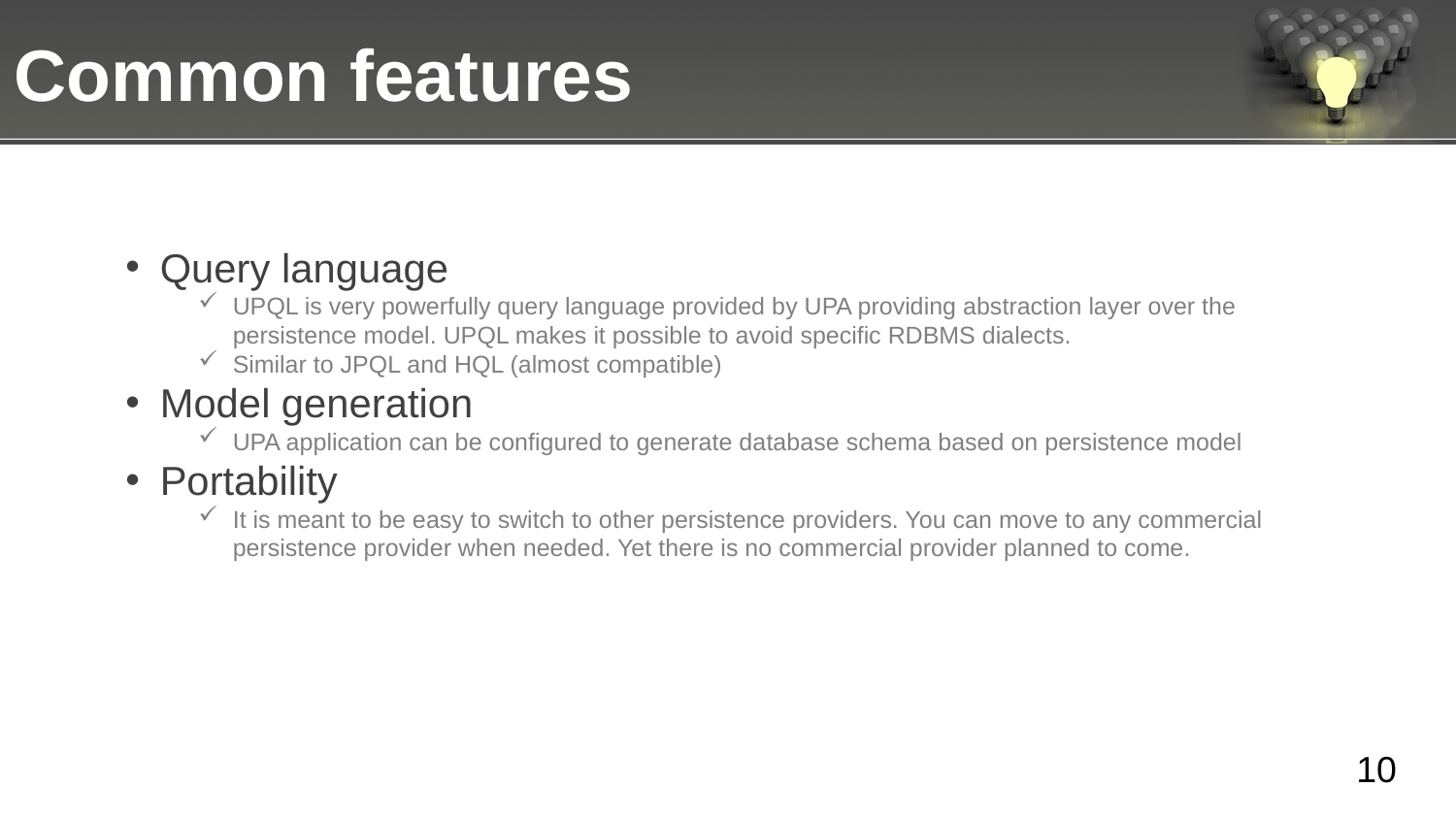

Common features

Query language
UPQL is very powerfully query language provided by UPA providing abstraction layer over the persistence model. UPQL makes it possible to avoid specific RDBMS dialects.
Similar to JPQL and HQL (almost compatible)
Model generation
UPA application can be configured to generate database schema based on persistence model
Portability
It is meant to be easy to switch to other persistence providers. You can move to any commercial persistence provider when needed. Yet there is no commercial provider planned to come.